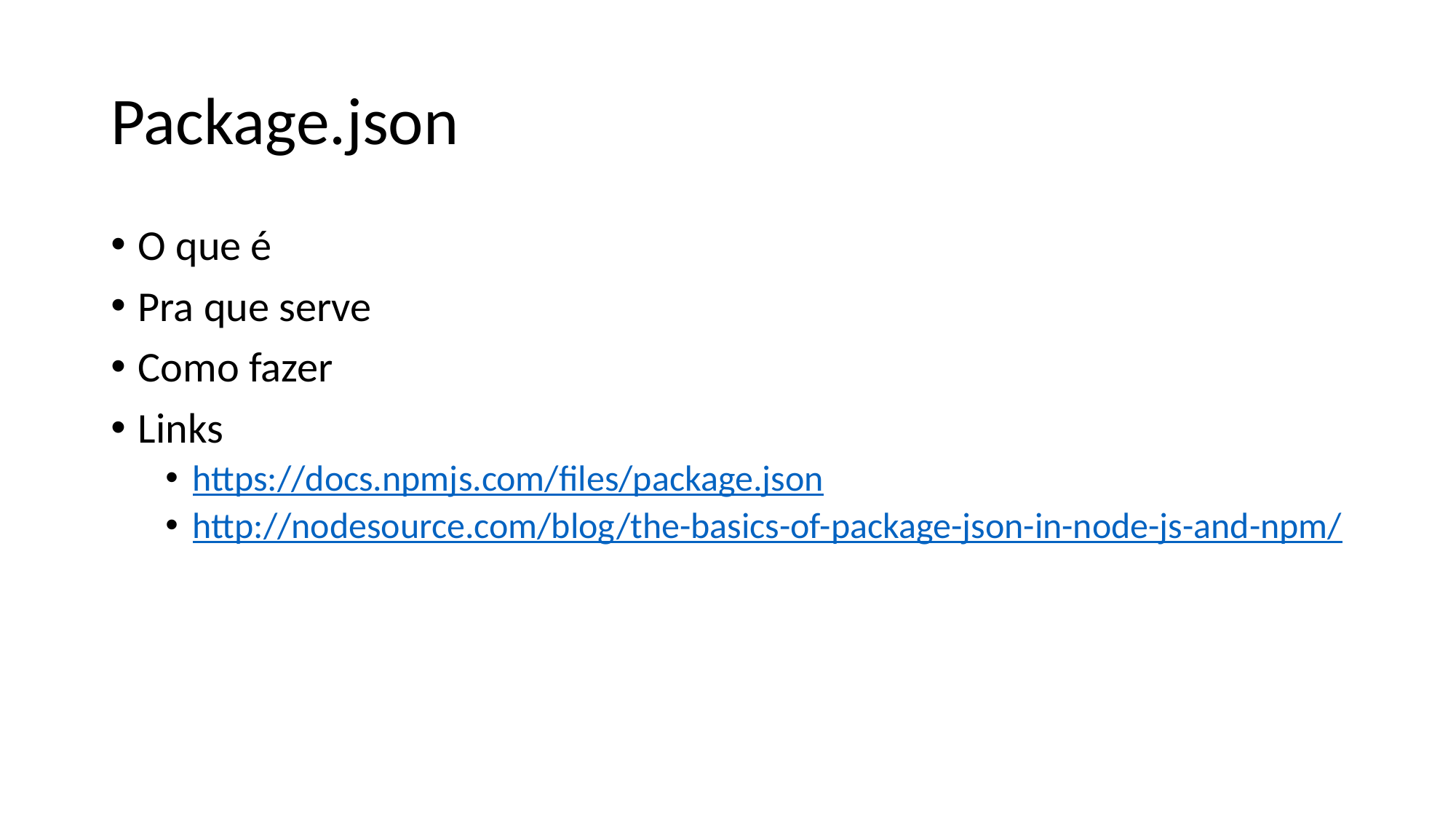

# Package.json
O que é
Pra que serve
Como fazer
Links
https://docs.npmjs.com/files/package.json
http://nodesource.com/blog/the-basics-of-package-json-in-node-js-and-npm/